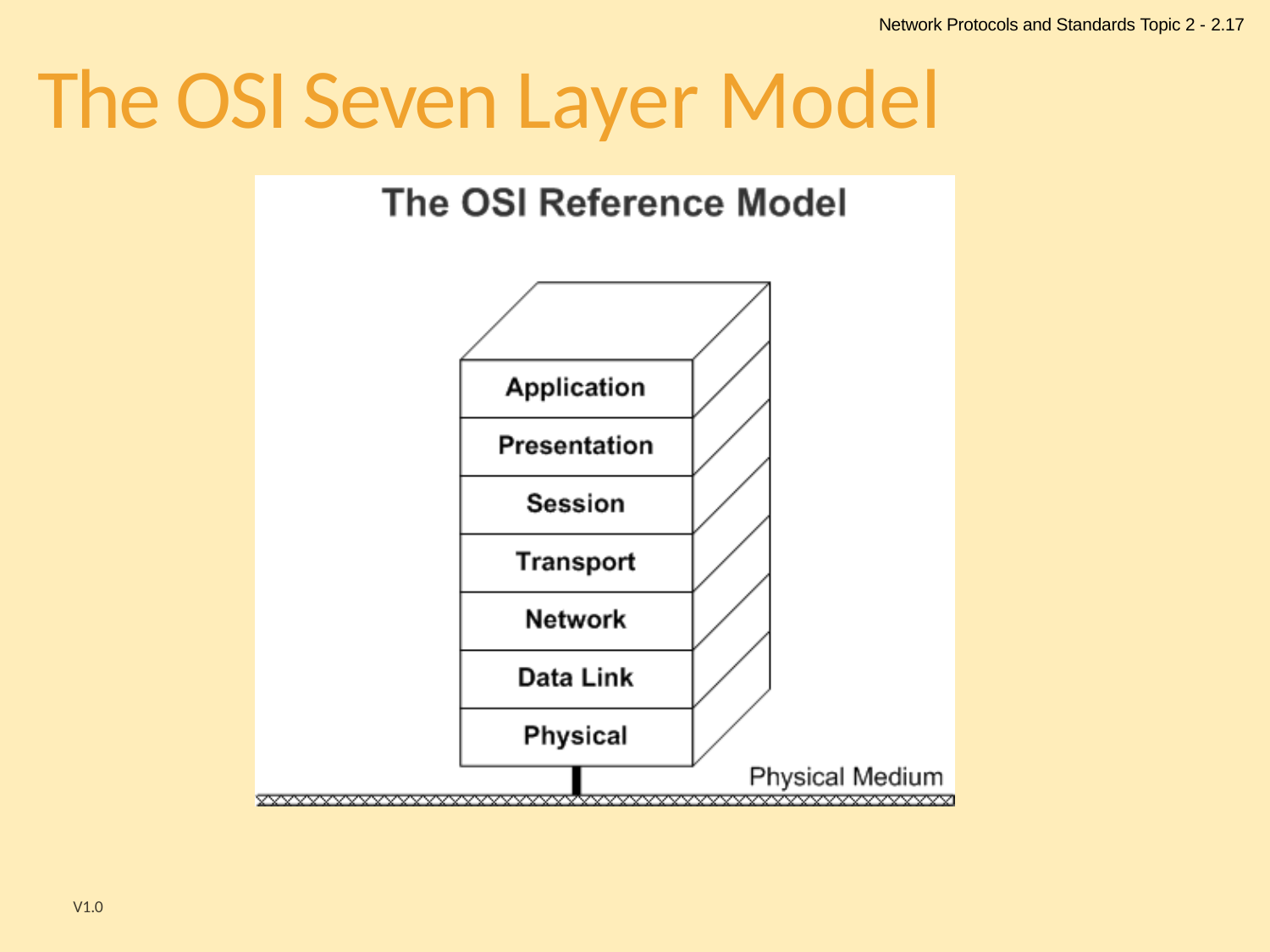

Network Protocols and Standards Topic 2 - 2.17
# The OSI Seven Layer Model

V1.0